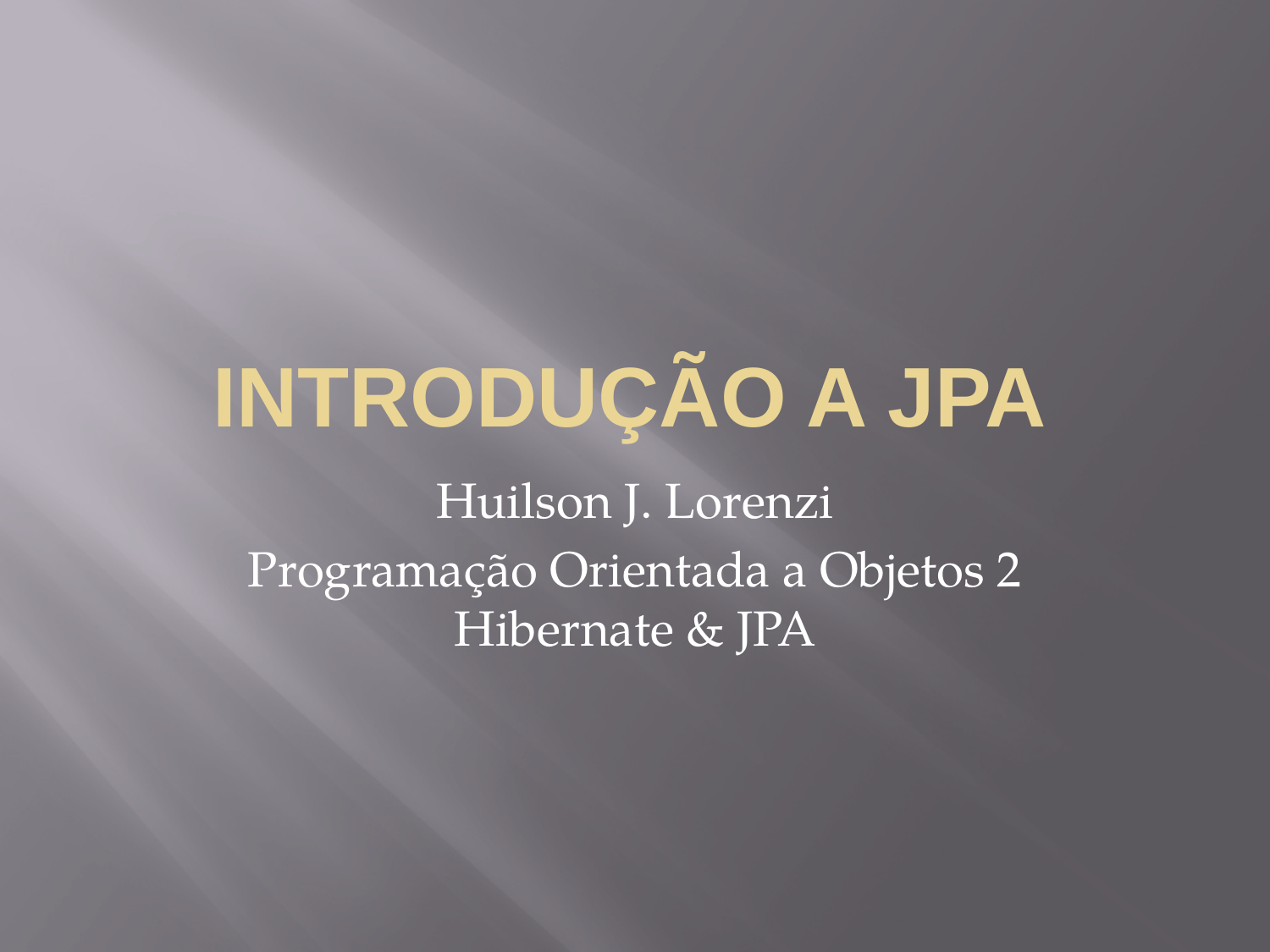

# INTRODUÇÃO A JPA
Huilson J. Lorenzi
Programação Orientada a Objetos 2
Hibernate & JPA